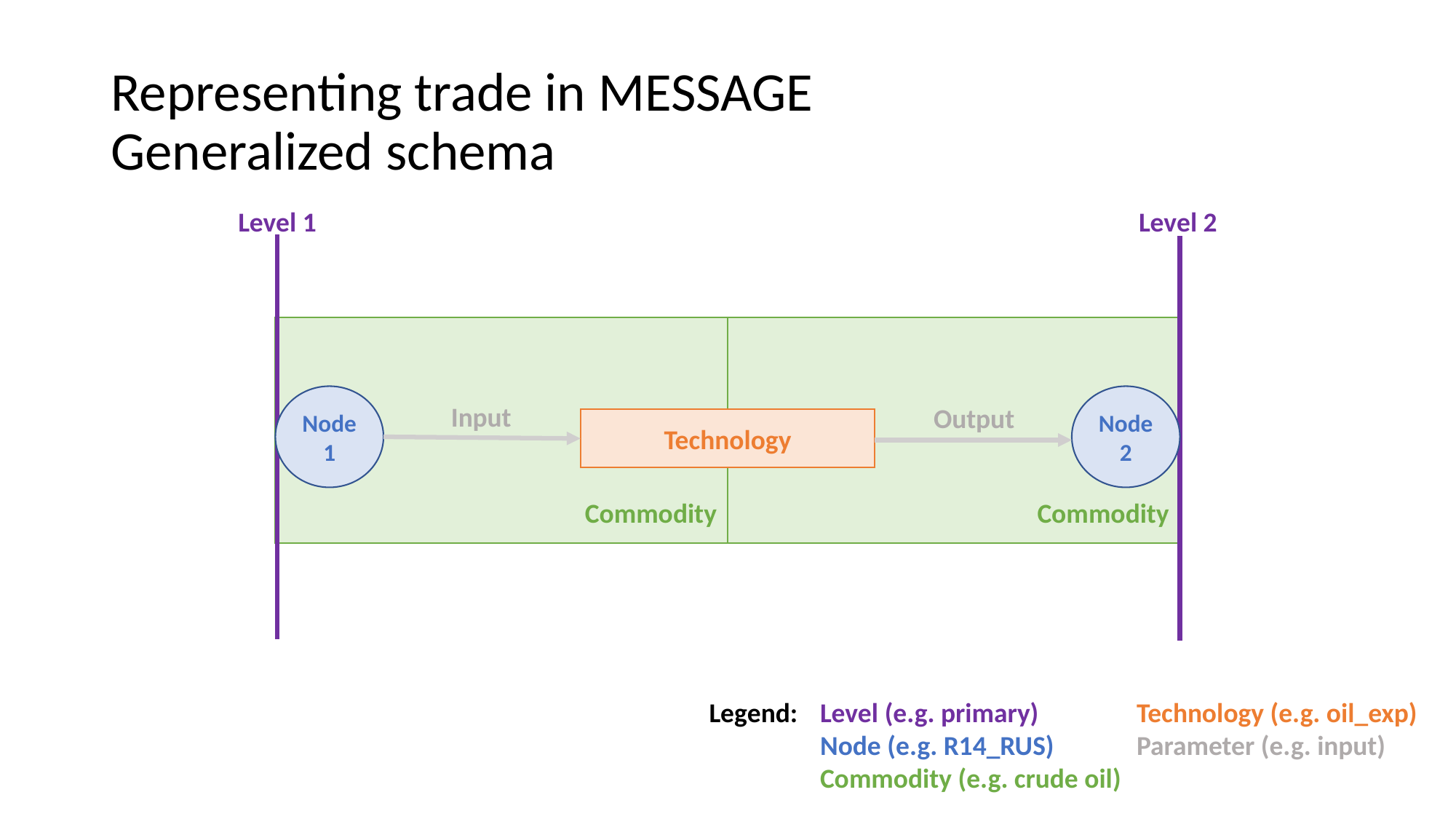

# Representing trade in MESSAGE Generalized schema
Level 1
Level 2

Commodity

Commodity

Node 1
Node 2
Input
Output
Technology
Level (e.g. primary)
Node (e.g. R14_RUS)
Commodity (e.g. crude oil)
Technology (e.g. oil_exp)
Parameter (e.g. input)
Legend: